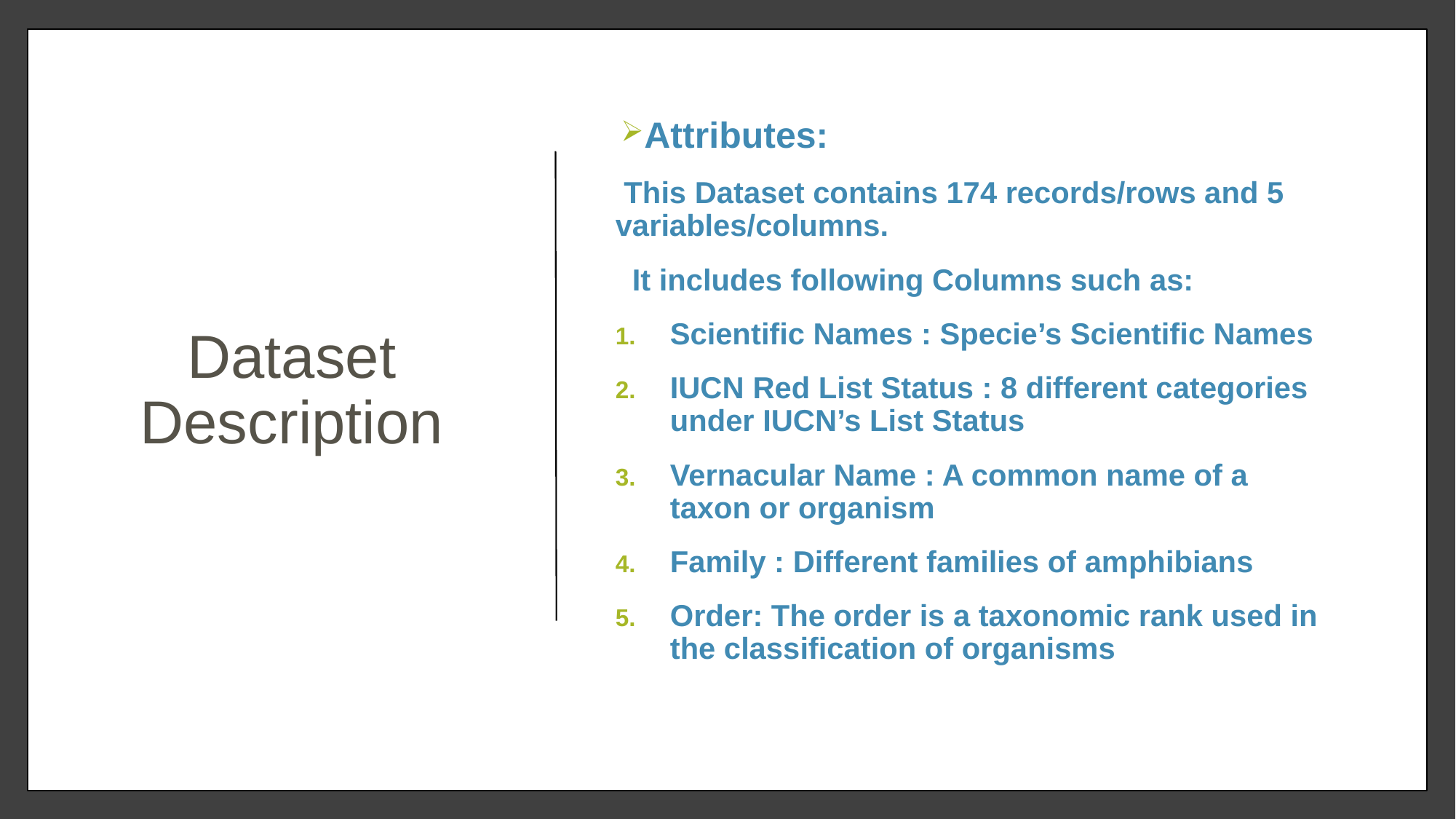

# Dataset Description
Attributes:
 This Dataset contains 174 records/rows and 5 variables/columns.
  It includes following Columns such as:
Scientific Names : Specie’s Scientific Names
IUCN Red List Status : 8 different categories under IUCN’s List Status
Vernacular Name : A common name of a taxon or organism
Family : Different families of amphibians
Order: The order is a taxonomic rank used in the classification of organisms